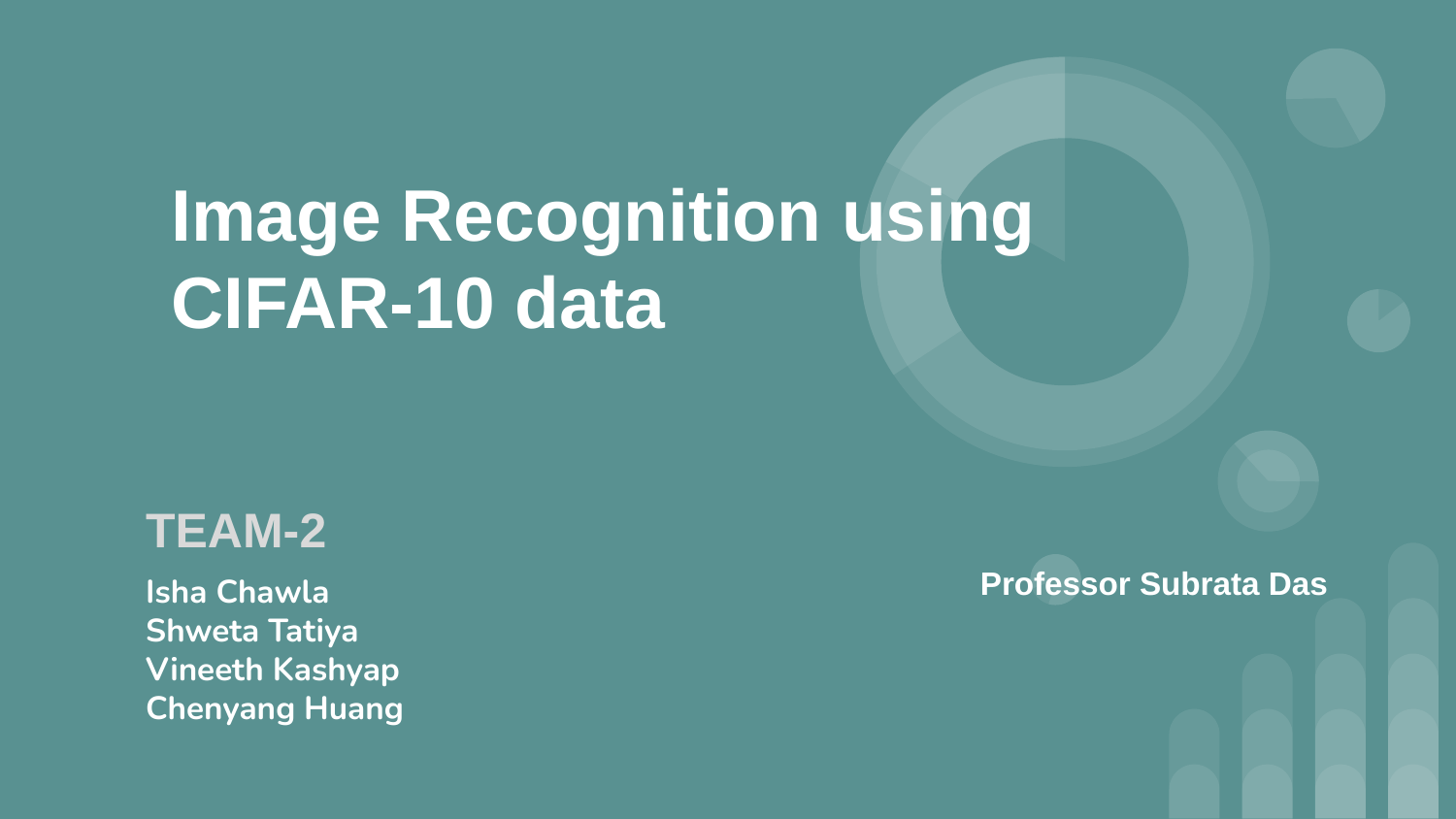

# Image Recognition using CIFAR-10 data
TEAM-2
Isha Chawla
Shweta Tatiya
Vineeth Kashyap
Chenyang Huang

Professor Subrata Das